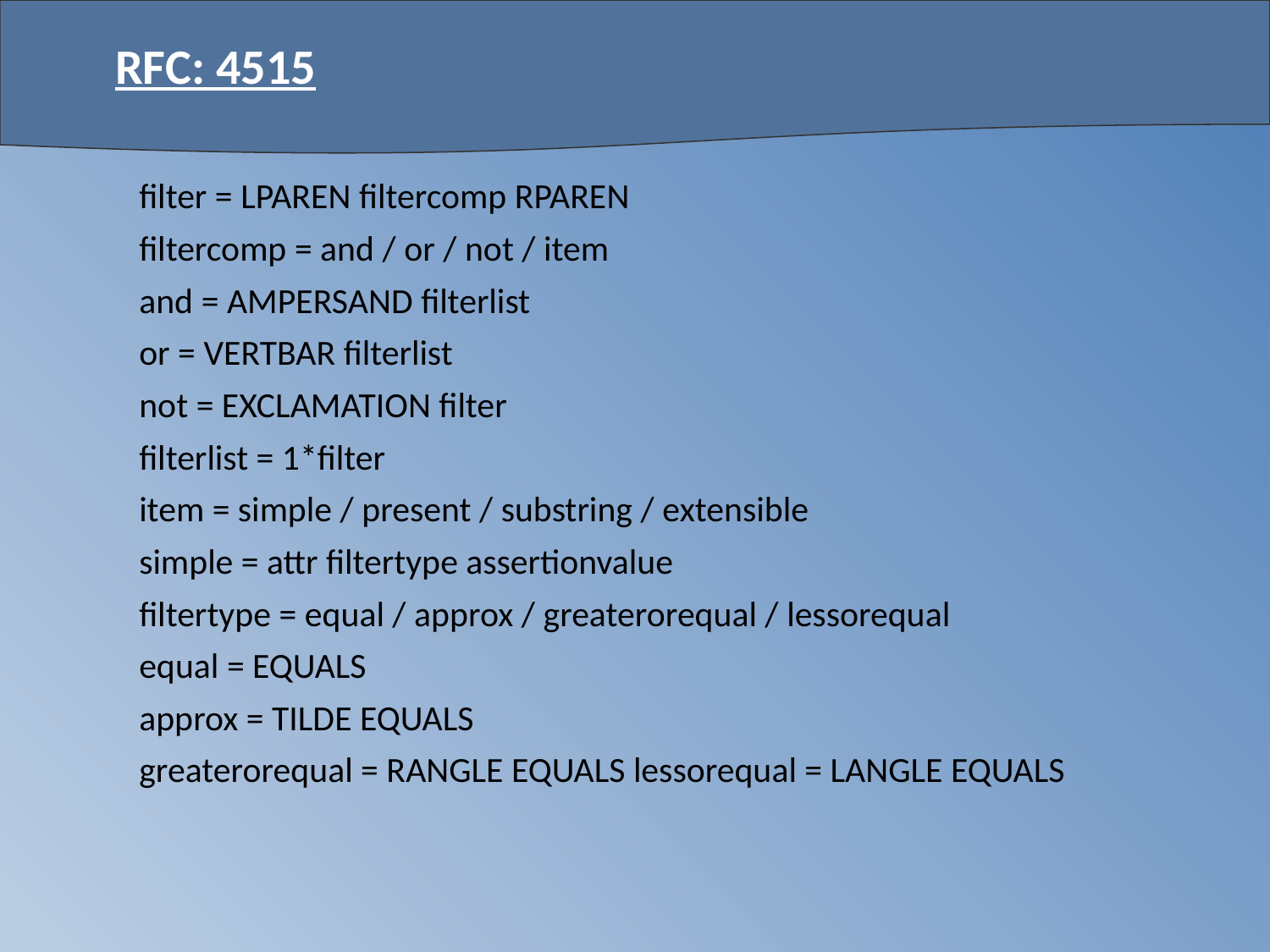

# RFC: 4515
filter = LPAREN filtercomp RPAREN
filtercomp = and / or / not / item
and = AMPERSAND filterlist
or = VERTBAR filterlist
not = EXCLAMATION filter
filterlist = 1*filter
item = simple / present / substring / extensible
simple = attr filtertype assertionvalue
filtertype = equal / approx / greaterorequal / lessorequal
equal = EQUALS
approx = TILDE EQUALS
greaterorequal = RANGLE EQUALS lessorequal = LANGLE EQUALS